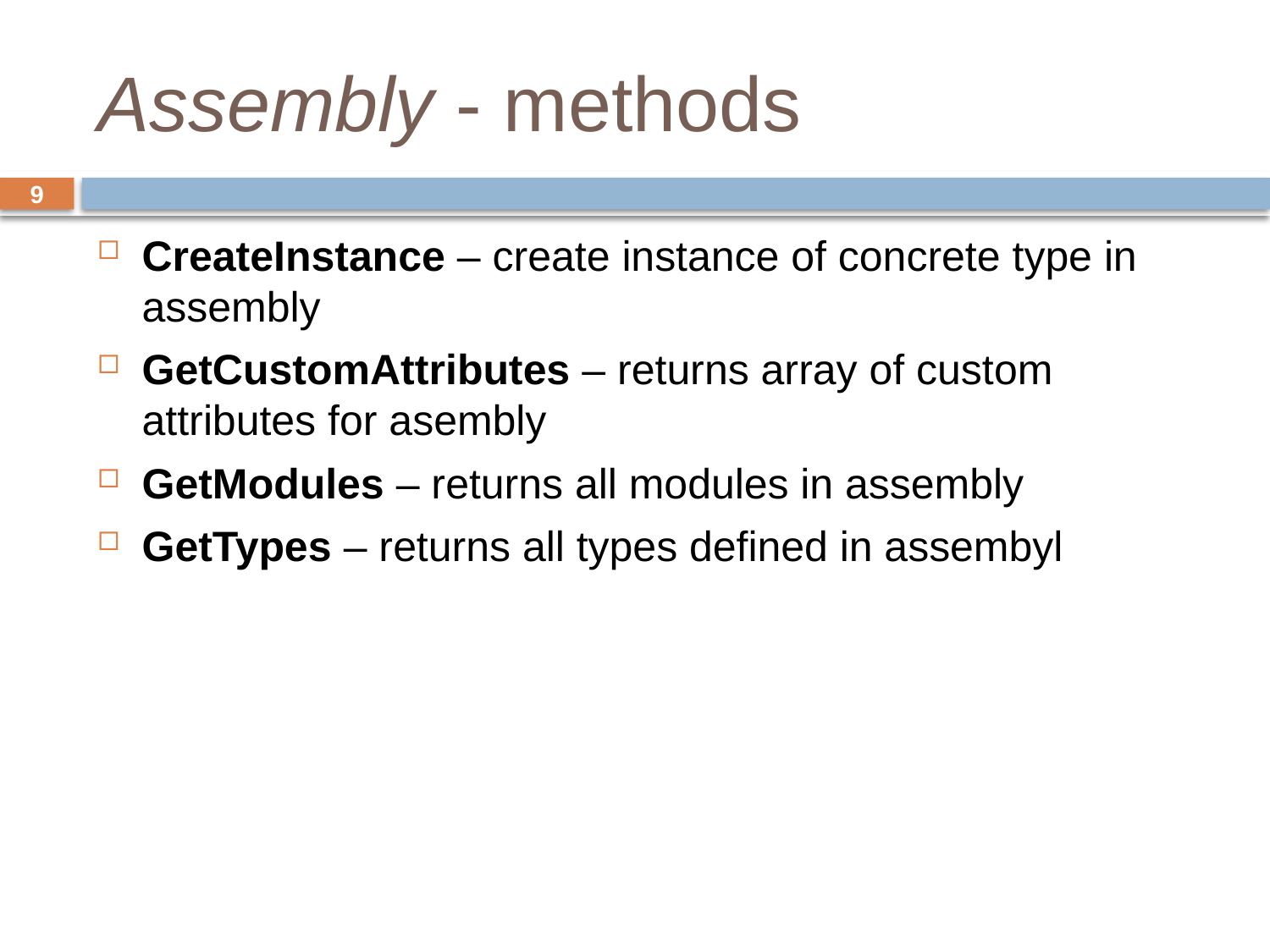

# Assembly - methods
9
CreateInstance – create instance of concrete type in assembly
GetCustomAttributes – returns array of custom attributes for asembly
GetModules – returns all modules in assembly
GetTypes – returns all types defined in assembyl